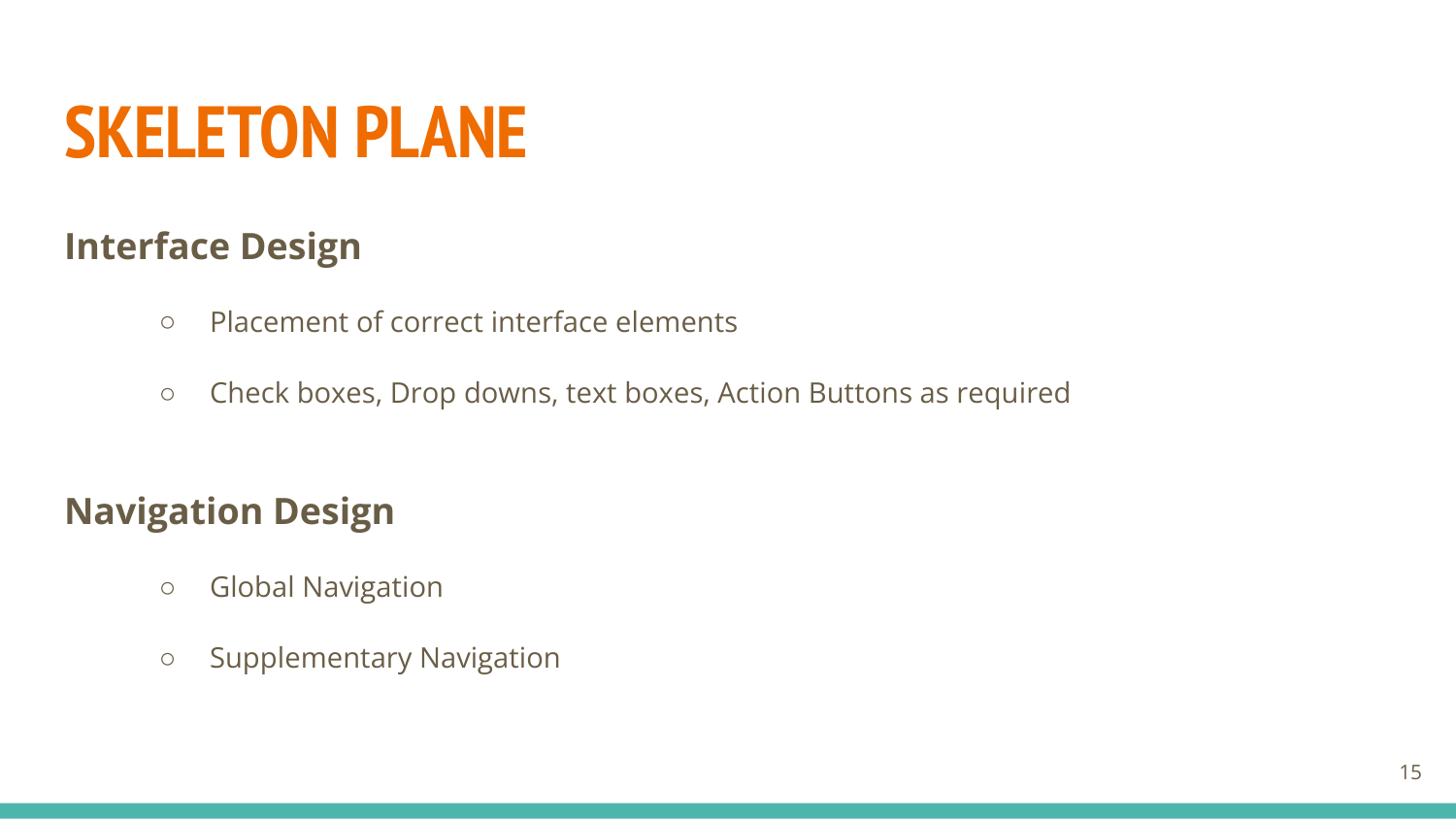

# SKELETON PLANE
Interface Design
Placement of correct interface elements
Check boxes, Drop downs, text boxes, Action Buttons as required

Navigation Design
Global Navigation
Supplementary Navigation

15